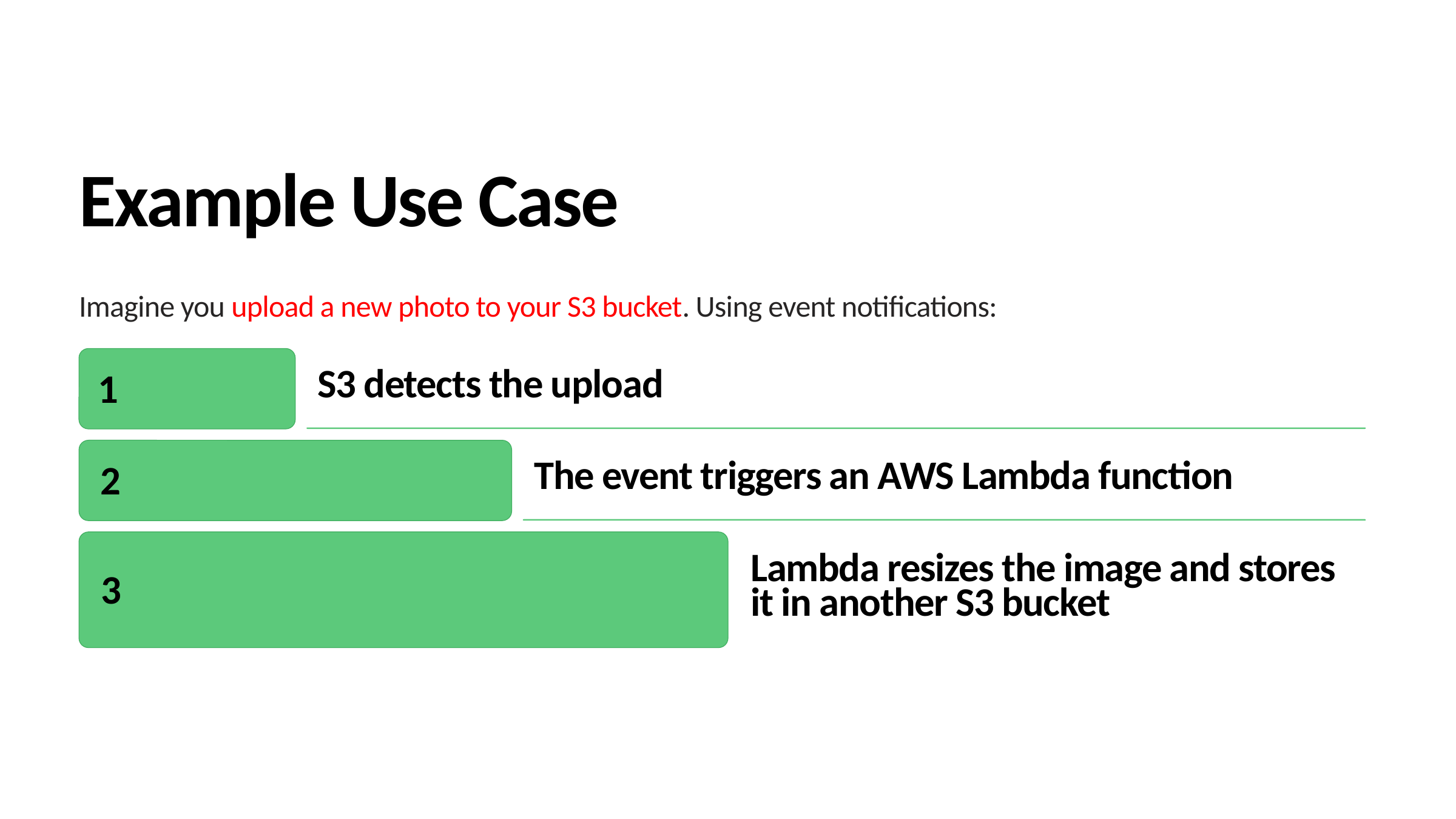

Example Use Case
Imagine you upload a new photo to your S3 bucket. Using event notifications:

1
S3 detects the upload

2
The event triggers an AWS Lambda function

Lambda resizes the image and stores it in another S3 bucket
3